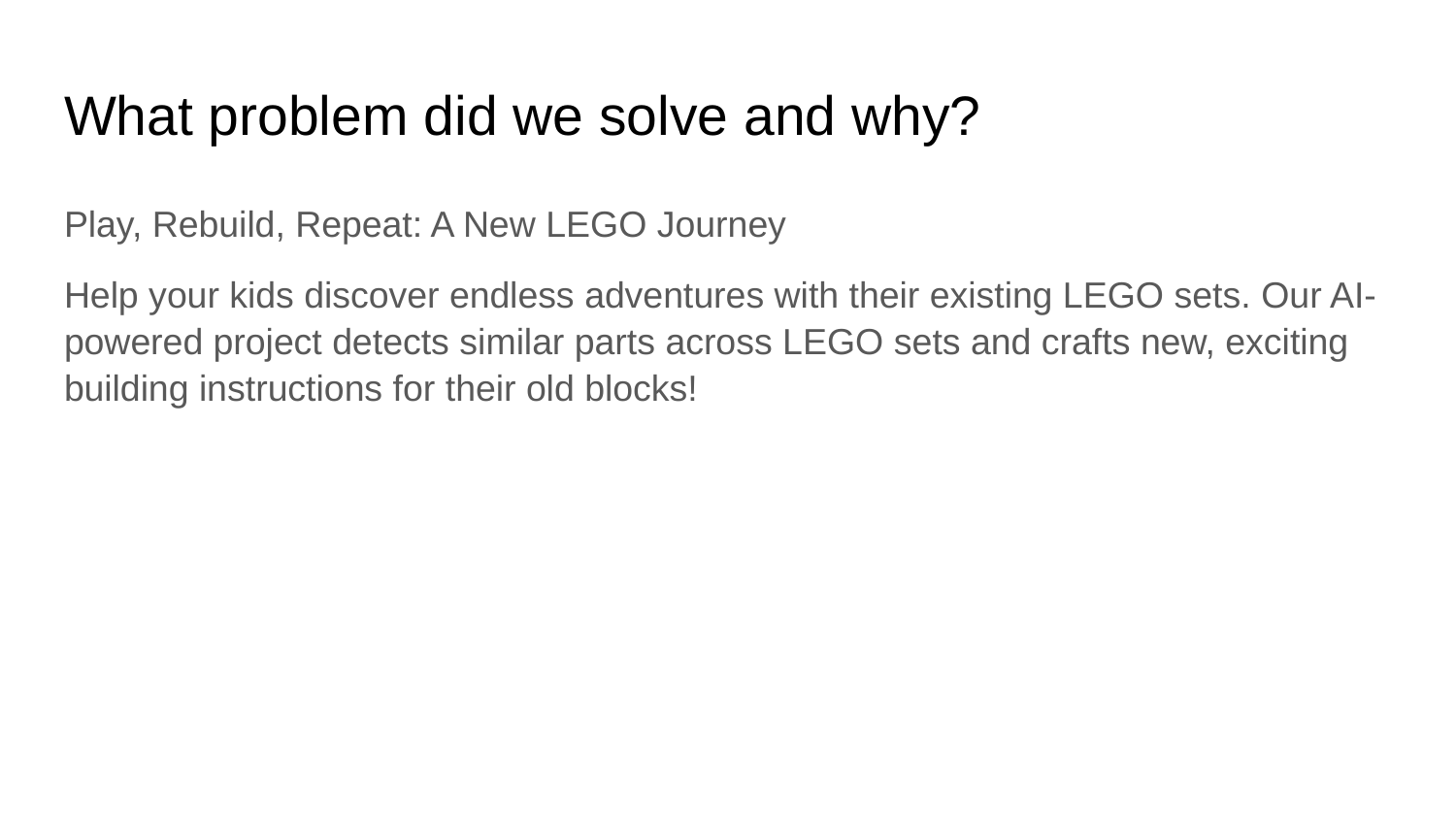

# What problem did we solve and why?
Play, Rebuild, Repeat: A New LEGO Journey
Help your kids discover endless adventures with their existing LEGO sets. Our AI-powered project detects similar parts across LEGO sets and crafts new, exciting building instructions for their old blocks!